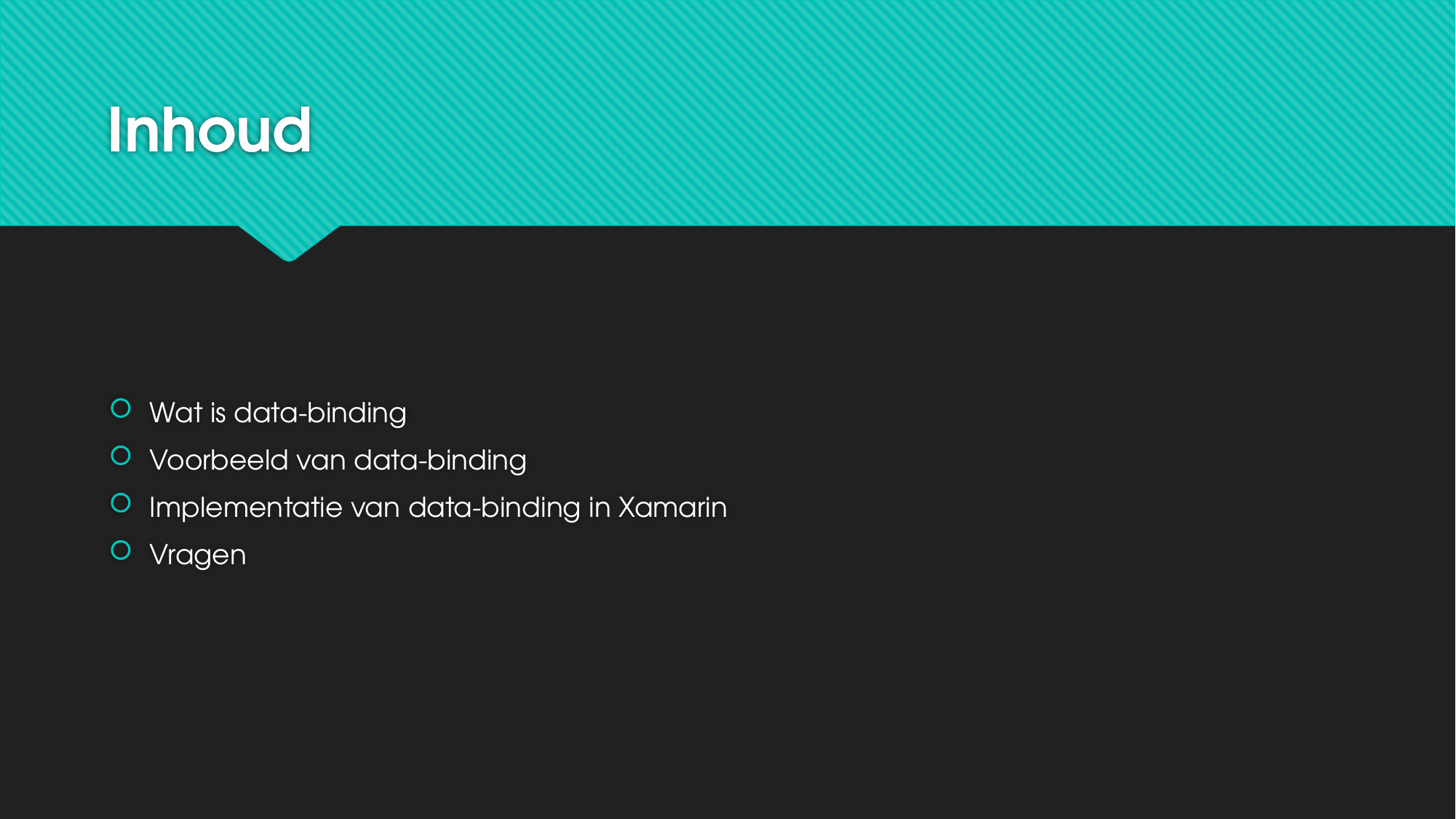

# Inhoud
Wat is data-binding
Voorbeeld van data-binding
Implementatie van data-binding in Xamarin
Vragen